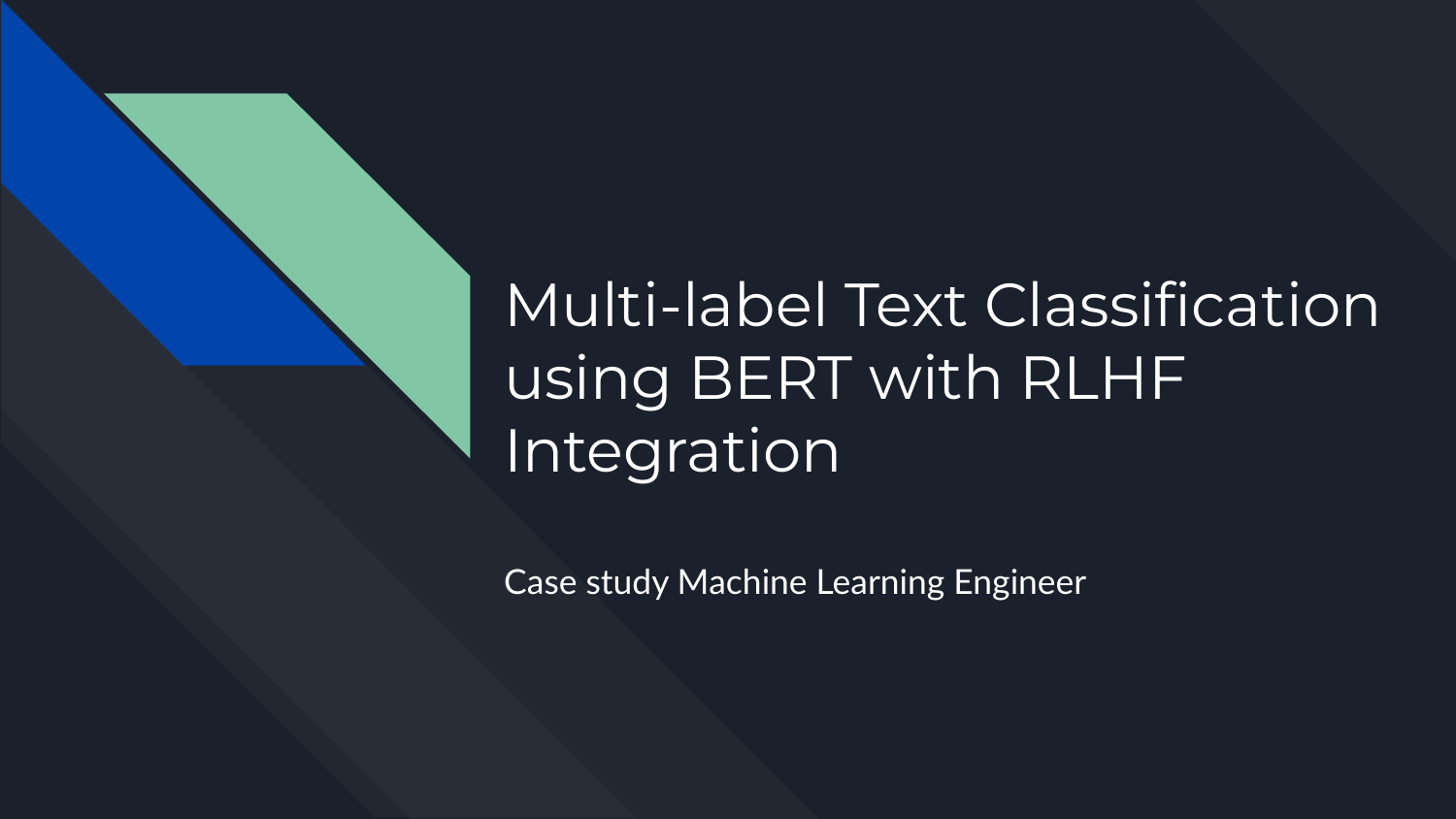

# Multi-label Text Classification using BERT with RLHF Integration
Case study Machine Learning Engineer